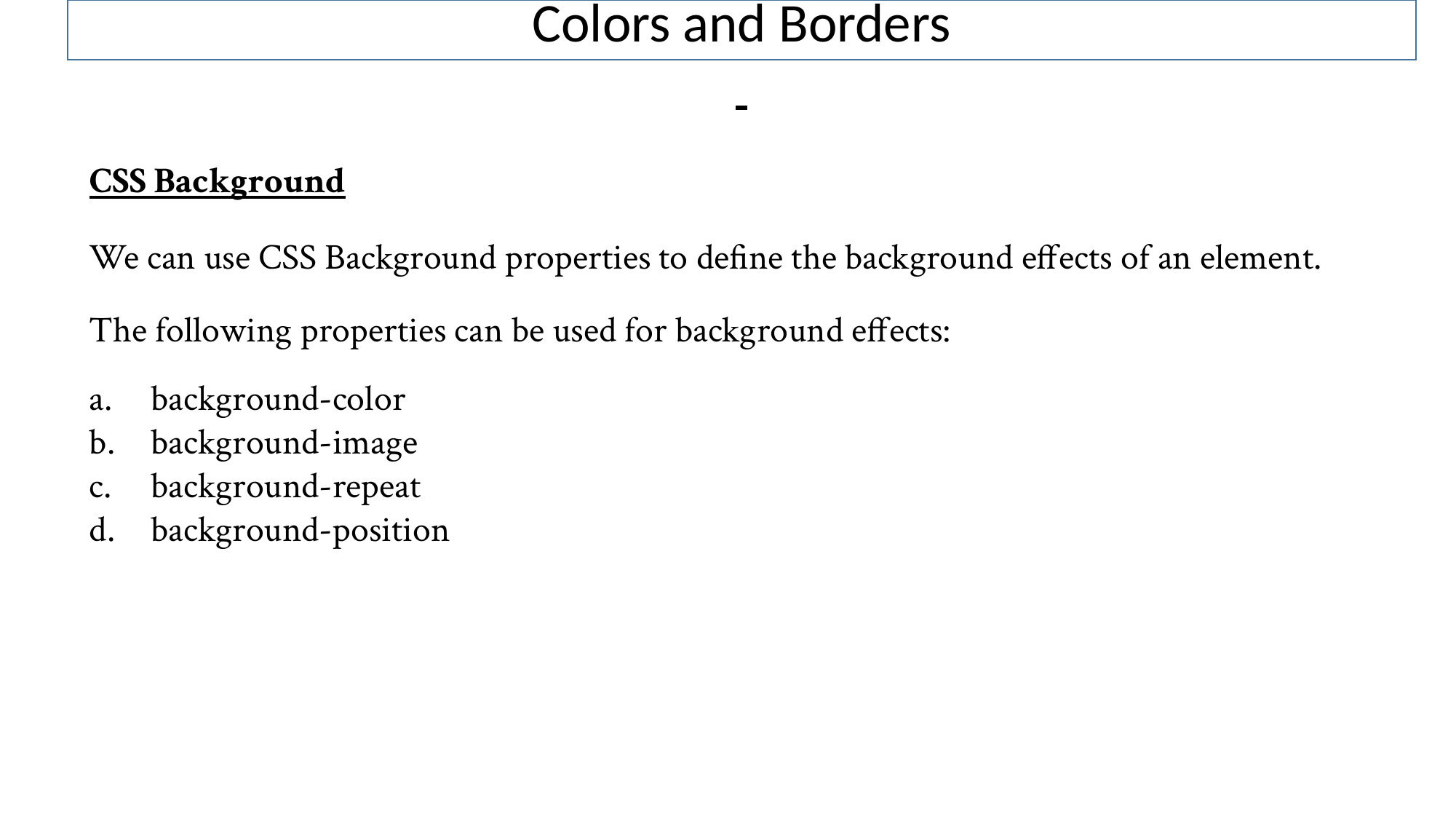

Colors and Borders

CSS Background

We can use CSS Background properties to define the background effects of an element.

The following properties can be used for background effects:

background-color
background-image
background-repeat
background-position